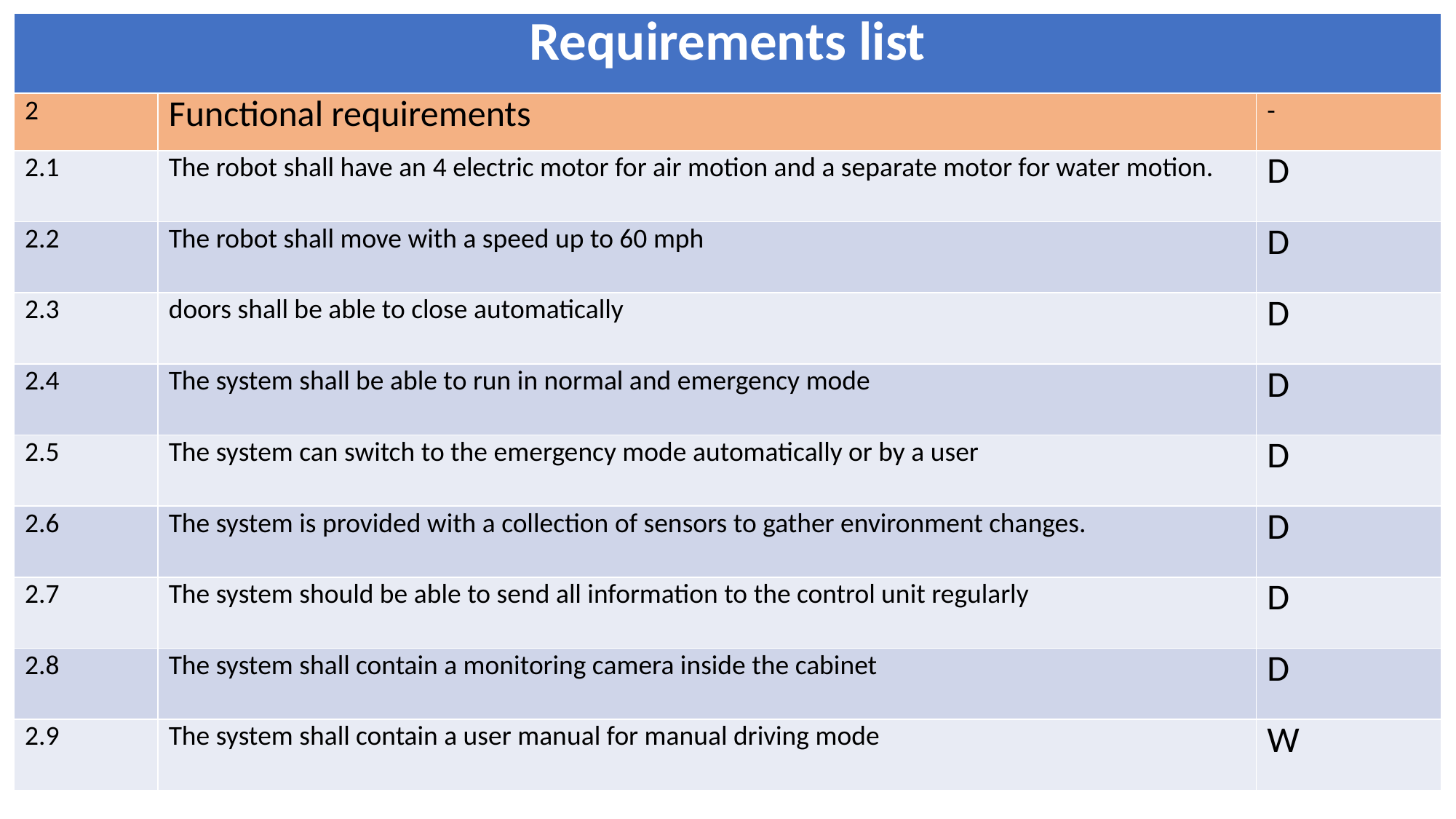

| Requirements list |  |  |
| --- | --- | --- |
| 2 | Functional requirements | - |
| 2.1 | The robot shall have an 4 electric motor for air motion and a separate motor for water motion. | D |
| 2.2 | The robot shall move with a speed up to 60 mph | D |
| 2.3 | doors shall be able to close automatically | D |
| 2.4 | The system shall be able to run in normal and emergency mode | D |
| 2.5 | The system can switch to the emergency mode automatically or by a user | D |
| 2.6 | The system is provided with a collection of sensors to gather environment changes. | D |
| 2.7 | The system should be able to send all information to the control unit regularly | D |
| 2.8 | The system shall contain a monitoring camera inside the cabinet | D |
| 2.9 | The system shall contain a user manual for manual driving mode | W |